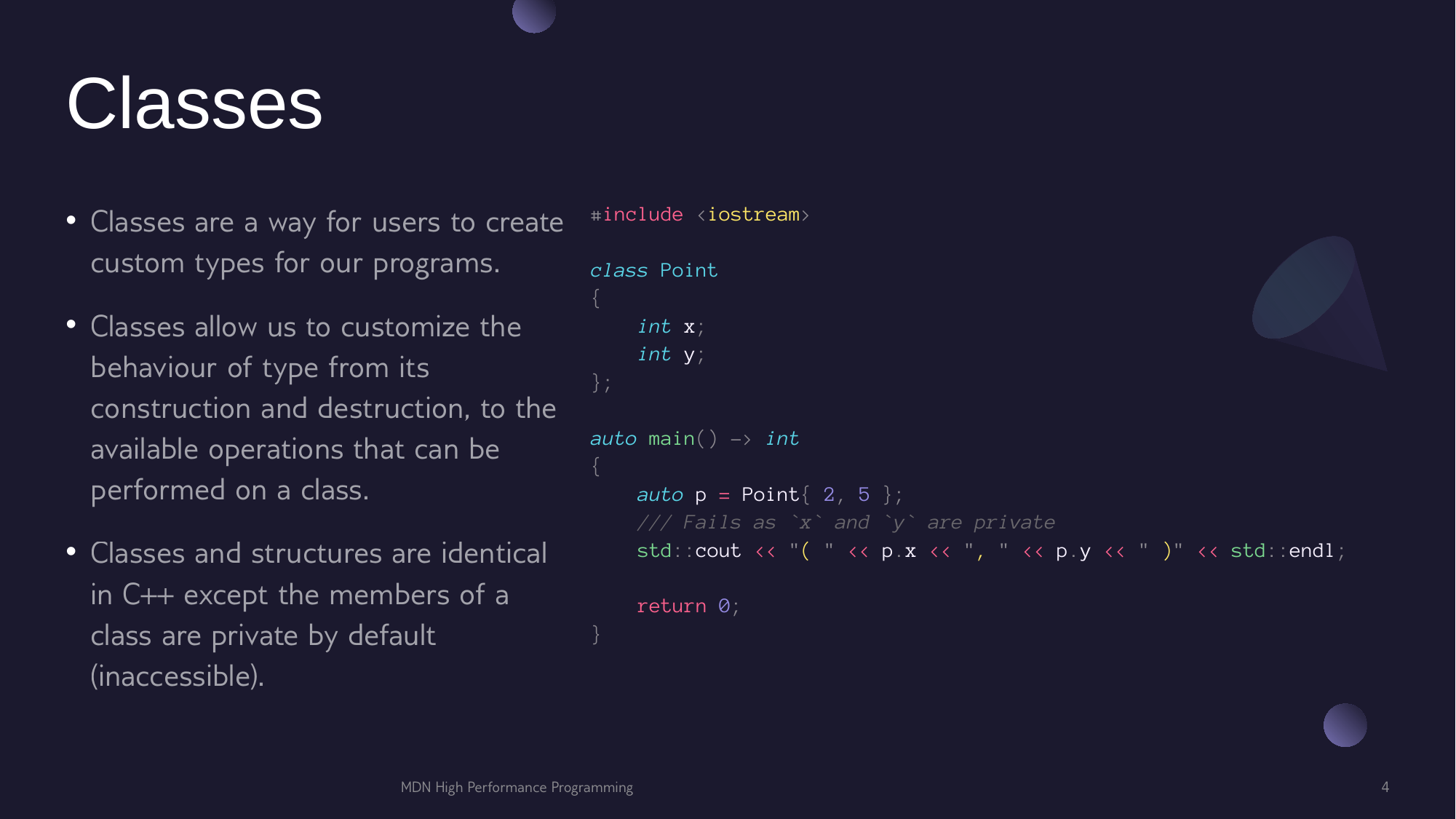

# Classes
Classes are a way for users to create custom types for our programs.
Classes allow us to customize the behaviour of type from its construction and destruction, to the available operations that can be performed on a class.
Classes and structures are identical in C++ except the members of a class are private by default (inaccessible).
#include <iostream>
class Point
{
    int x;
    int y;
};
auto main() -> int
{
    auto p = Point{ 2, 5 };
    /// Fails as `x` and `y` are private
    std::cout << "( " << p.x << ", " << p.y << " )" << std::endl;
    return 0;
}

MDN High Performance Programming
4